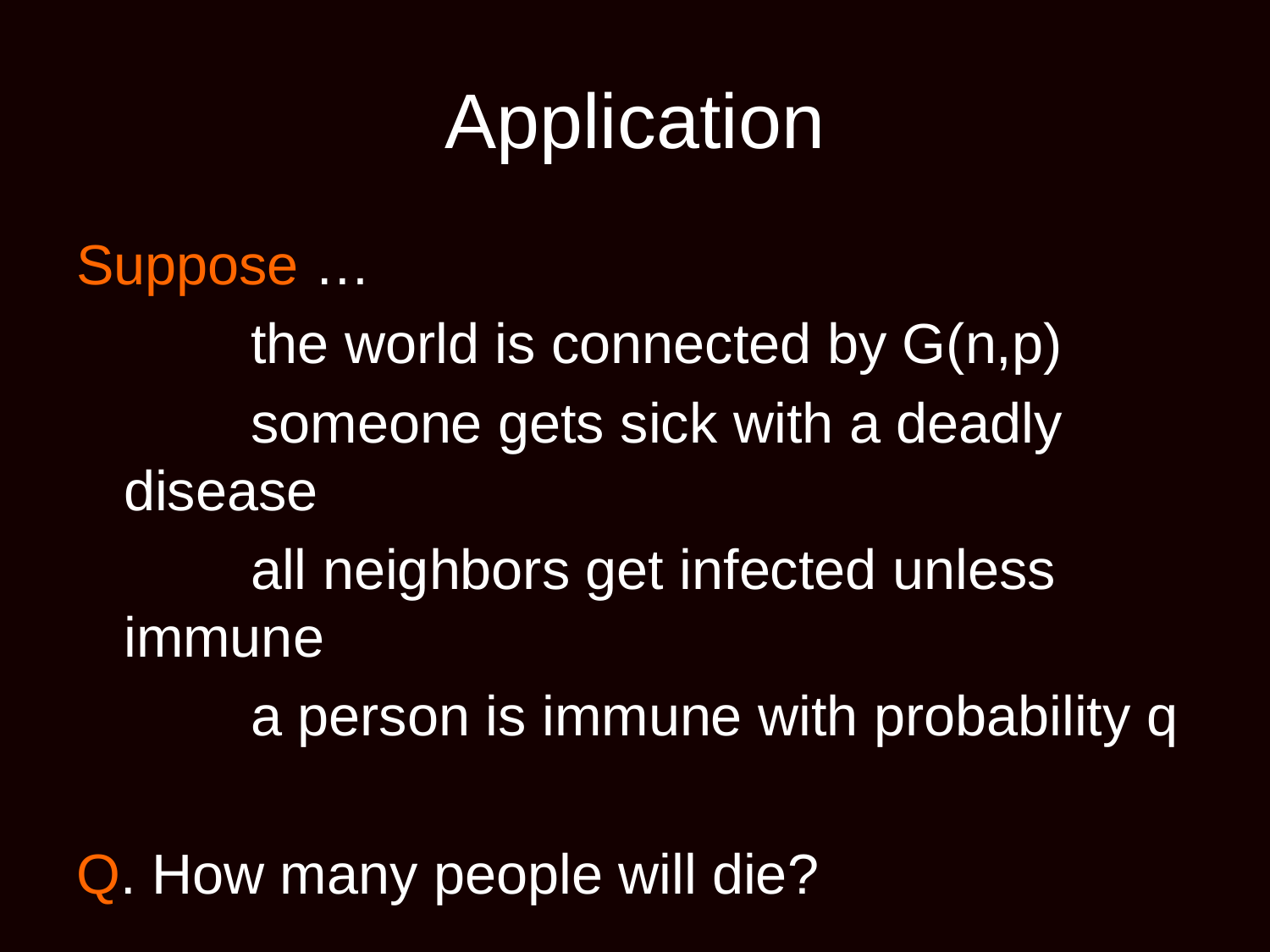

# Application
Suppose …
		the world is connected by G(n,p)
		someone gets sick with a deadly disease
		all neighbors get infected unless immune
		a person is immune with probability q

Q. How many people will die?